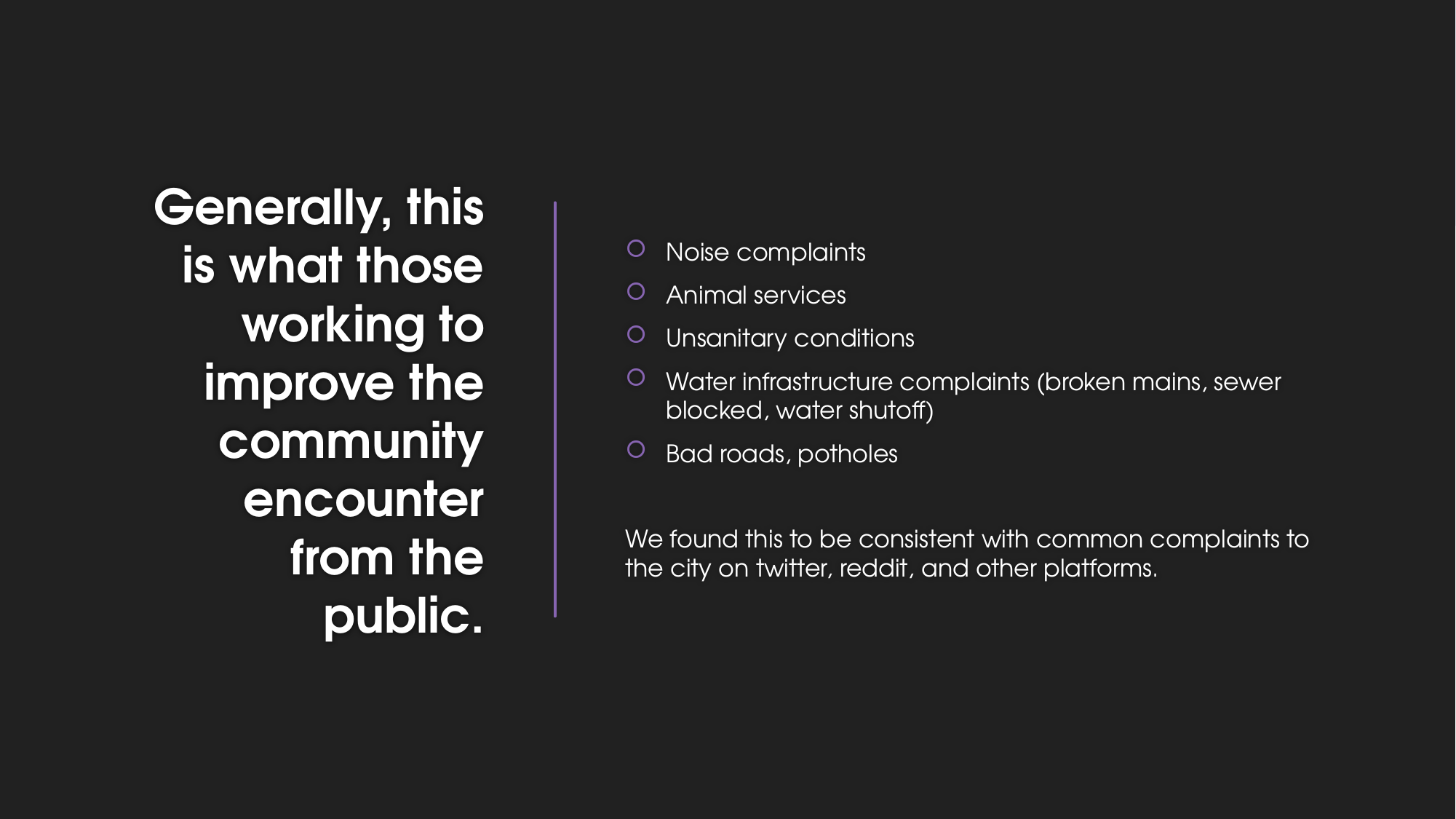

Noise complaints
Animal services
Unsanitary conditions
Water infrastructure complaints (broken mains, sewer blocked, water shutoff)
Bad roads, potholes

We found this to be consistent with common complaints to the city on twitter, reddit, and other platforms.
# Generally, this is what those working to improve the community encounter from the public.